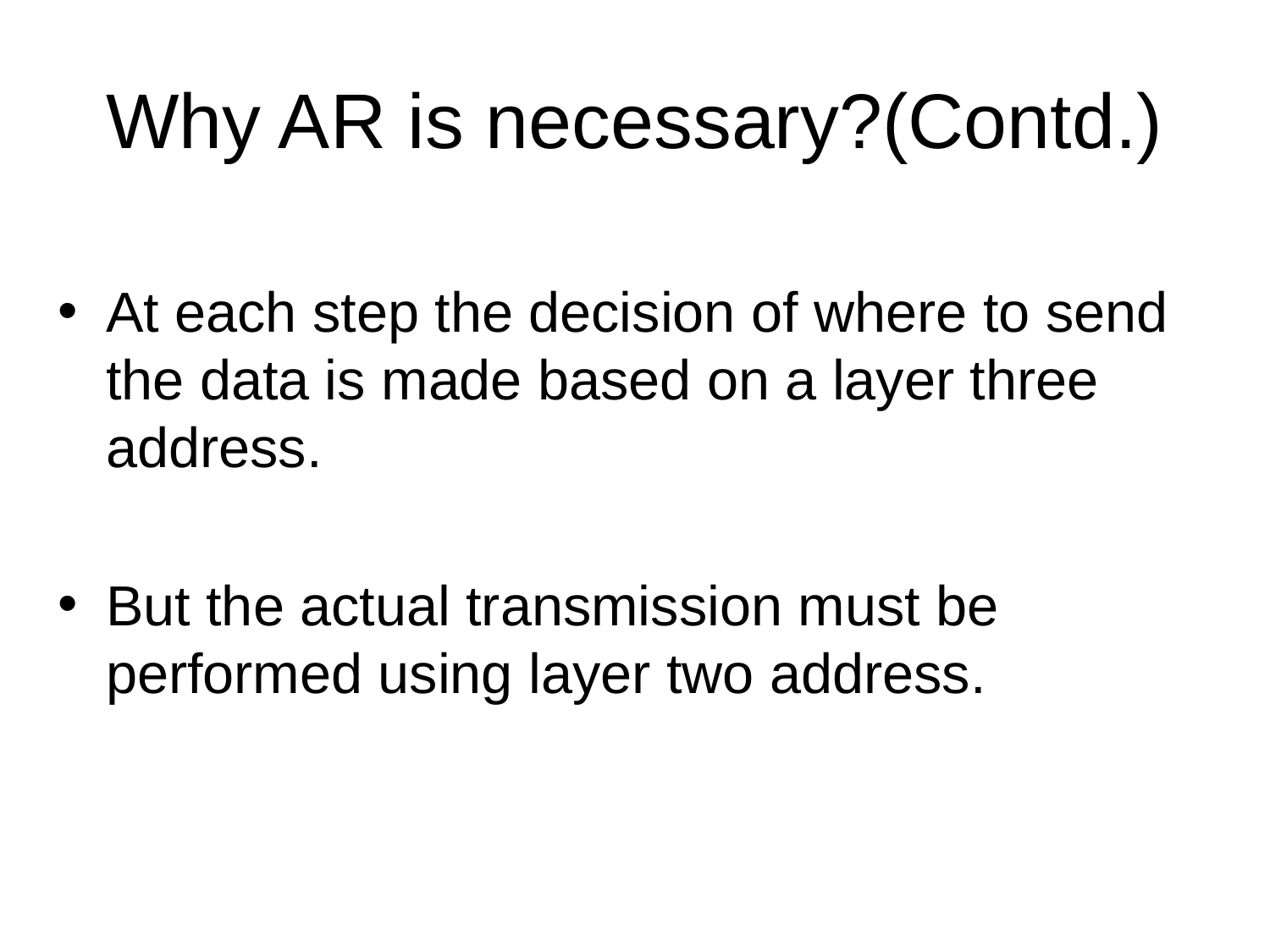

# Why AR is necessary?(Contd.)
At each step the decision of where to send the data is made based on a layer three address.

But the actual transmission must be performed using layer two address.